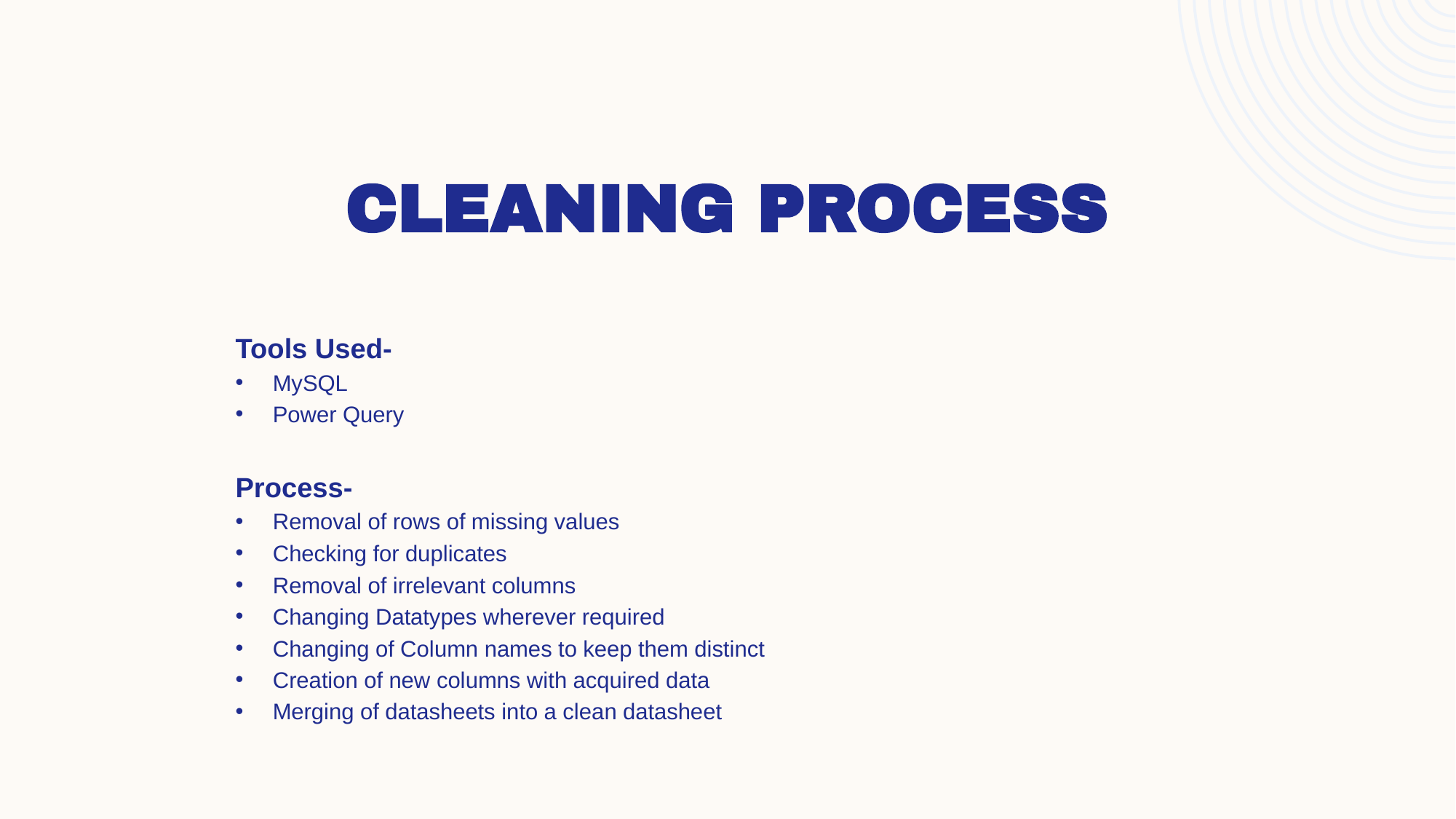

# Cleaning Process
Tools Used-
MySQL
Power Query

Process-
Removal of rows of missing values
Checking for duplicates
Removal of irrelevant columns
Changing Datatypes wherever required
Changing of Column names to keep them distinct
Creation of new columns with acquired data
Merging of datasheets into a clean datasheet